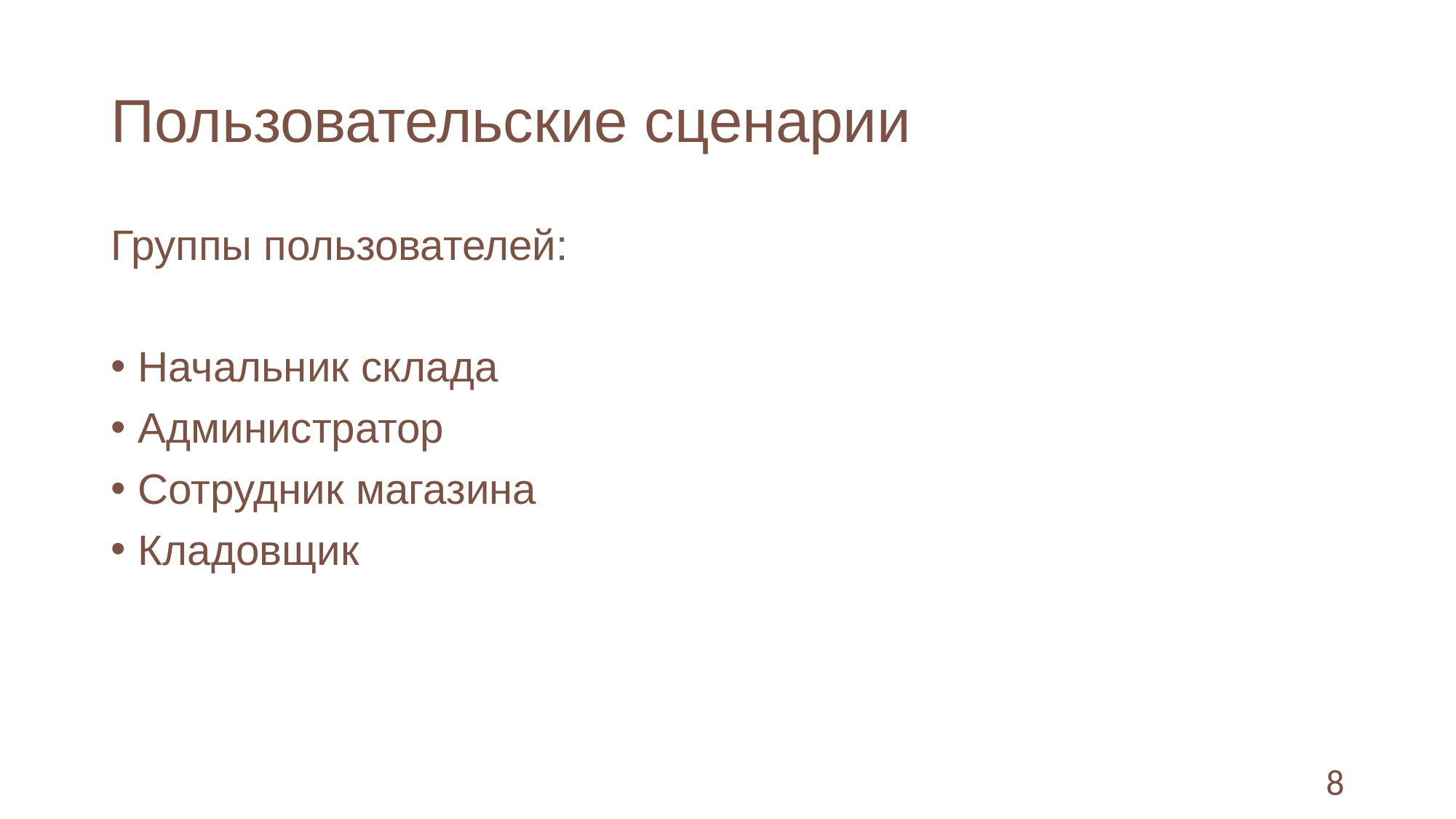

# Пользовательские сценарии
Группы пользователей:

Начальник склада
Администратор
Сотрудник магазина
Кладовщик
8